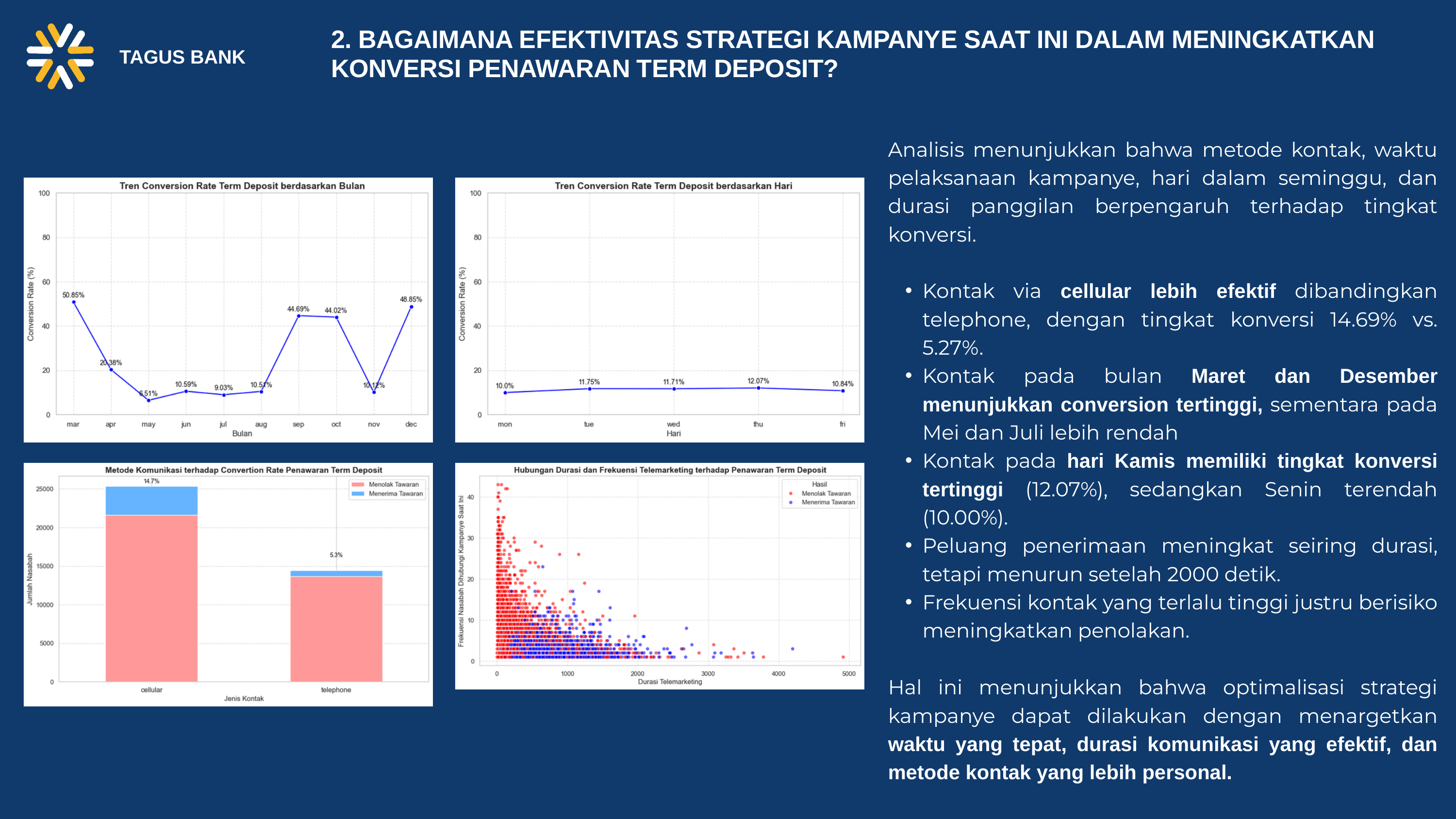

2. BAGAIMANA EFEKTIVITAS STRATEGI KAMPANYE SAAT INI DALAM MENINGKATKAN KONVERSI PENAWARAN TERM DEPOSIT?

TAGUS BANK
Analisis menunjukkan bahwa metode kontak, waktu pelaksanaan kampanye, hari dalam seminggu, dan durasi panggilan berpengaruh terhadap tingkat konversi.

Kontak via cellular lebih efektif dibandingkan telephone, dengan tingkat konversi 14.69% vs. 5.27%.
Kontak pada bulan Maret dan Desember menunjukkan conversion tertinggi, sementara pada Mei dan Juli lebih rendah
Kontak pada hari Kamis memiliki tingkat konversi tertinggi (12.07%), sedangkan Senin terendah (10.00%).
Peluang penerimaan meningkat seiring durasi, tetapi menurun setelah 2000 detik.
Frekuensi kontak yang terlalu tinggi justru berisiko meningkatkan penolakan.

Hal ini menunjukkan bahwa optimalisasi strategi kampanye dapat dilakukan dengan menargetkan waktu yang tepat, durasi komunikasi yang efektif, dan metode kontak yang lebih personal.